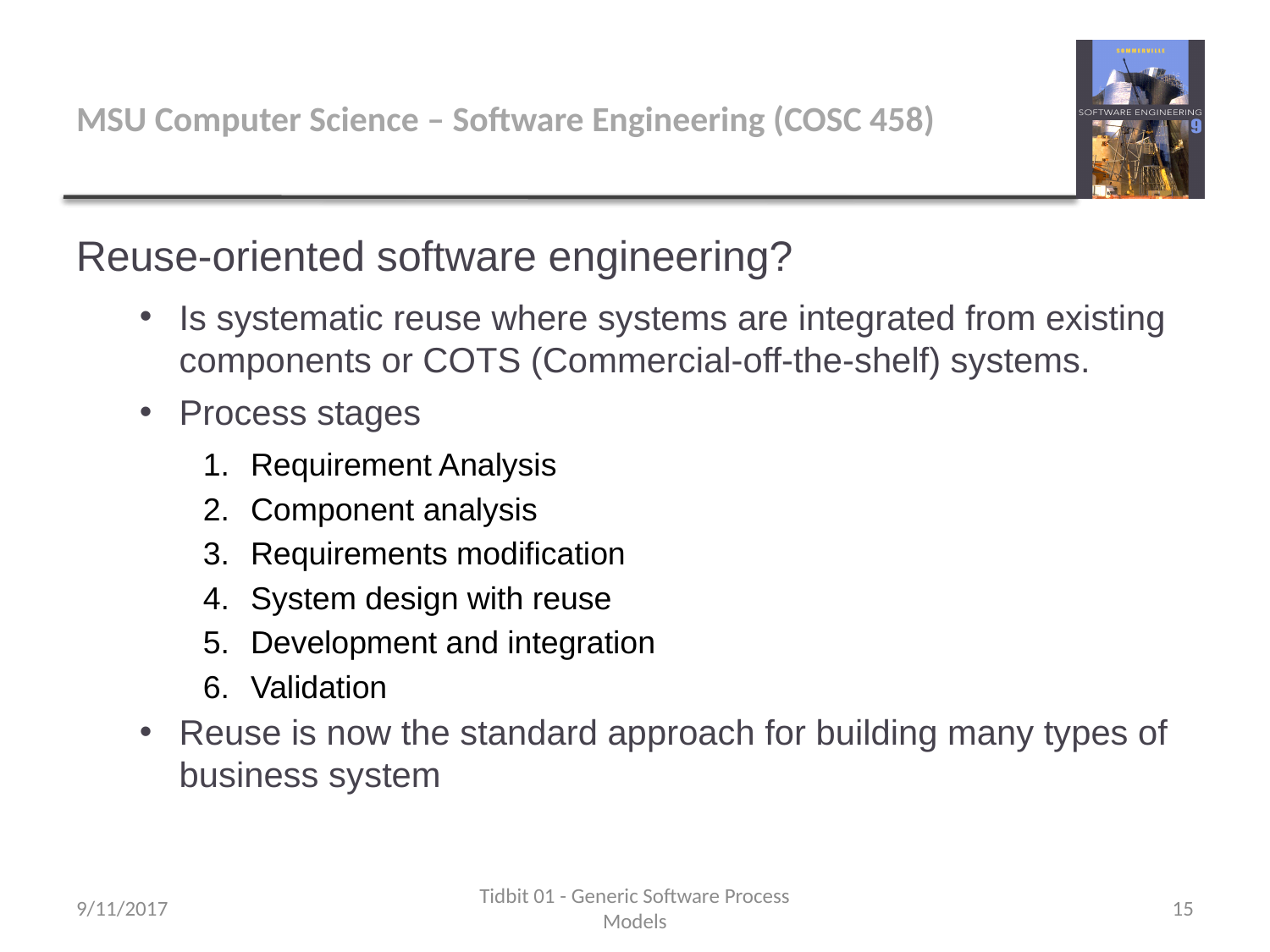

# MSU Computer Science – Software Engineering (COSC 458)
Reuse-oriented software engineering?
Is systematic reuse where systems are integrated from existing components or COTS (Commercial-off-the-shelf) systems.
Process stages
Requirement Analysis
Component analysis
Requirements modification
System design with reuse
Development and integration
Validation
Reuse is now the standard approach for building many types of business system
9/11/2017
Tidbit 01 - Generic Software Process Models
15